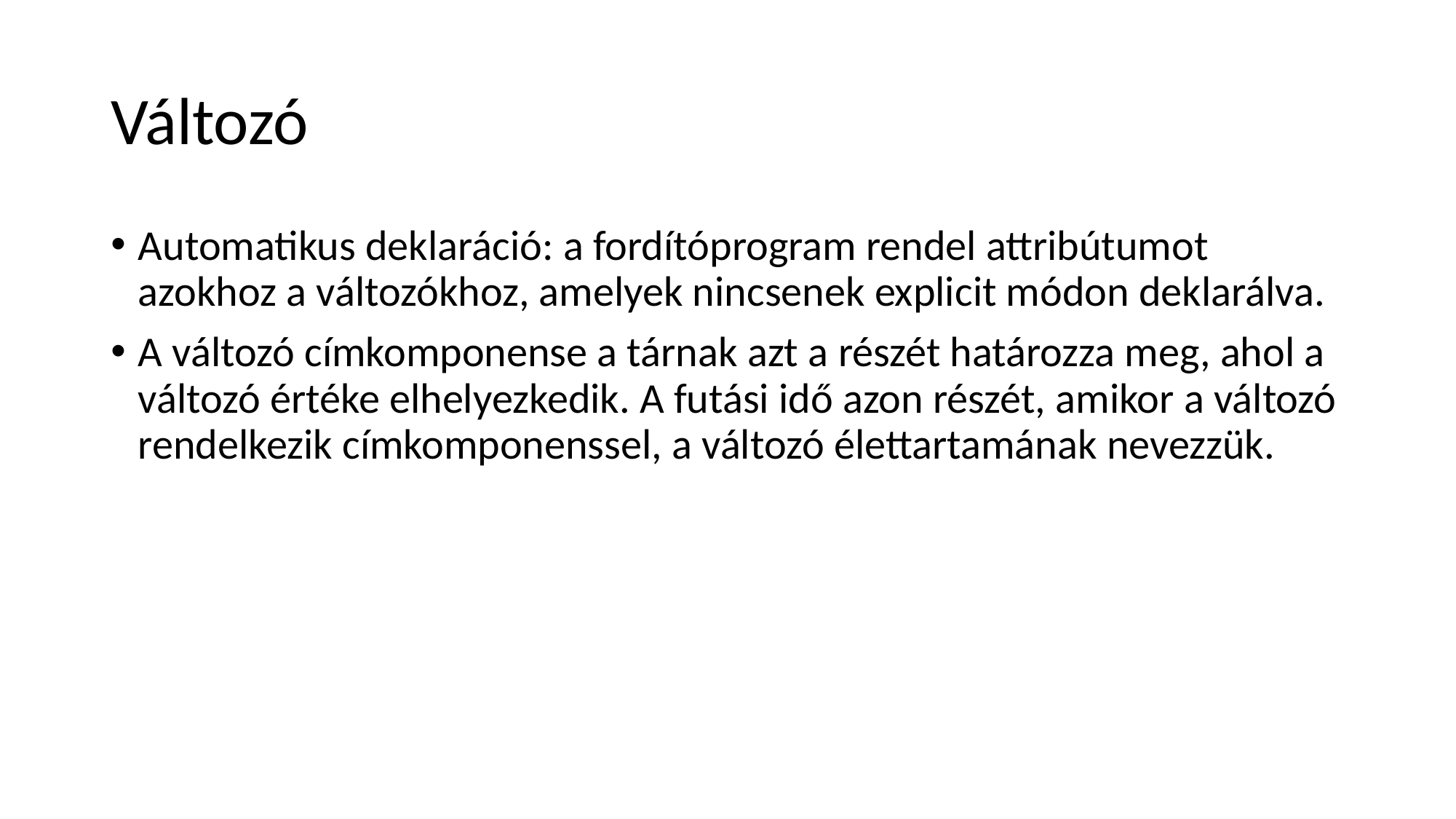

# Változó
Automatikus deklaráció: a fordítóprogram rendel attribútumot azokhoz a változókhoz, amelyek nincsenek explicit módon deklarálva.
A változó címkomponense a tárnak azt a részét határozza meg, ahol a változó értéke elhelyezkedik. A futási idő azon részét, amikor a változó rendelkezik címkomponenssel, a változó élettartamának nevezzük.